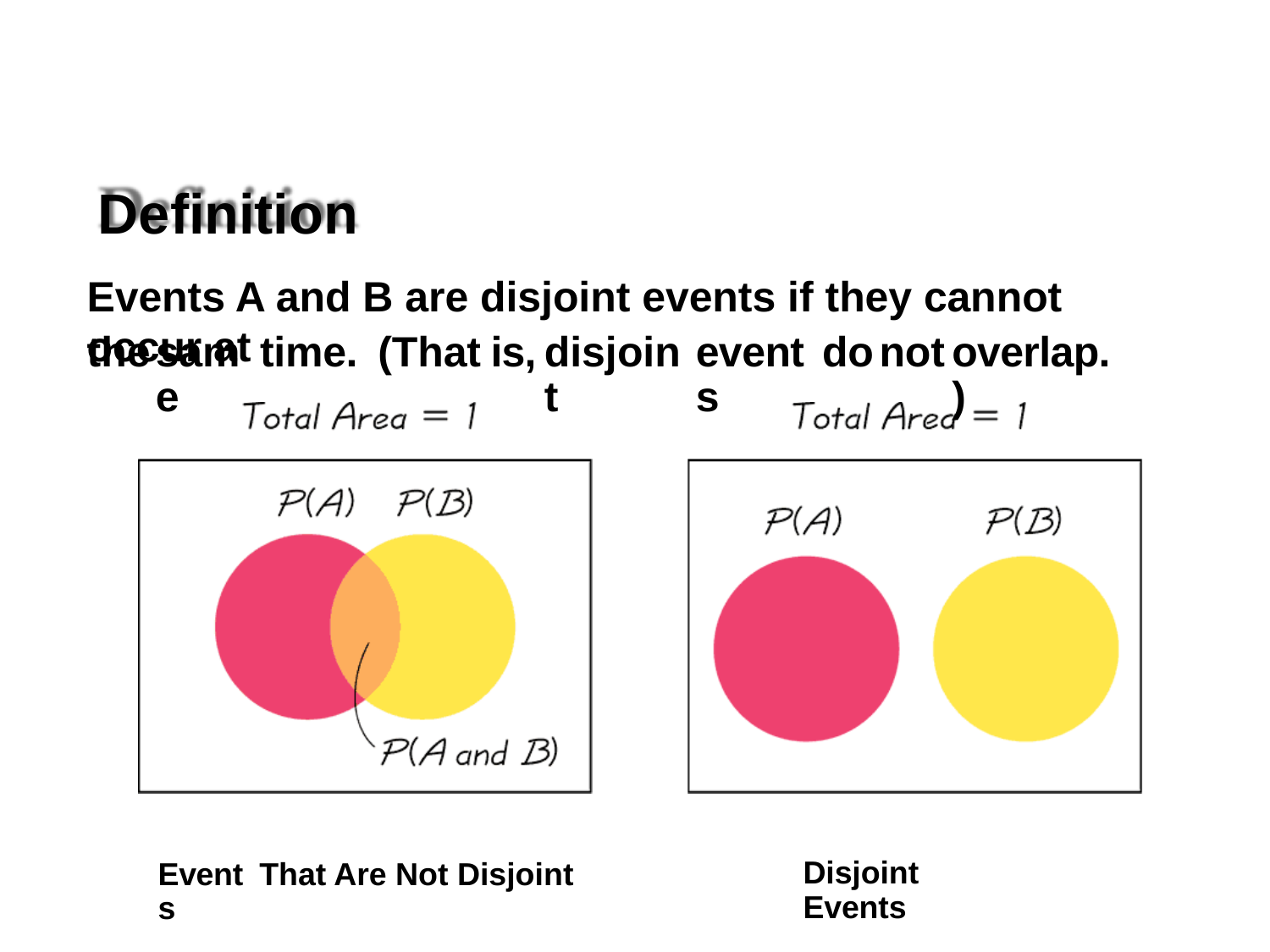

Definition
Events A and B are disjoint events if they cannot occur at
the
same
time.
(That
is,
disjoint
events
do
not
overlap.)

Disjoint Events
Events
That Are Not Disjoint